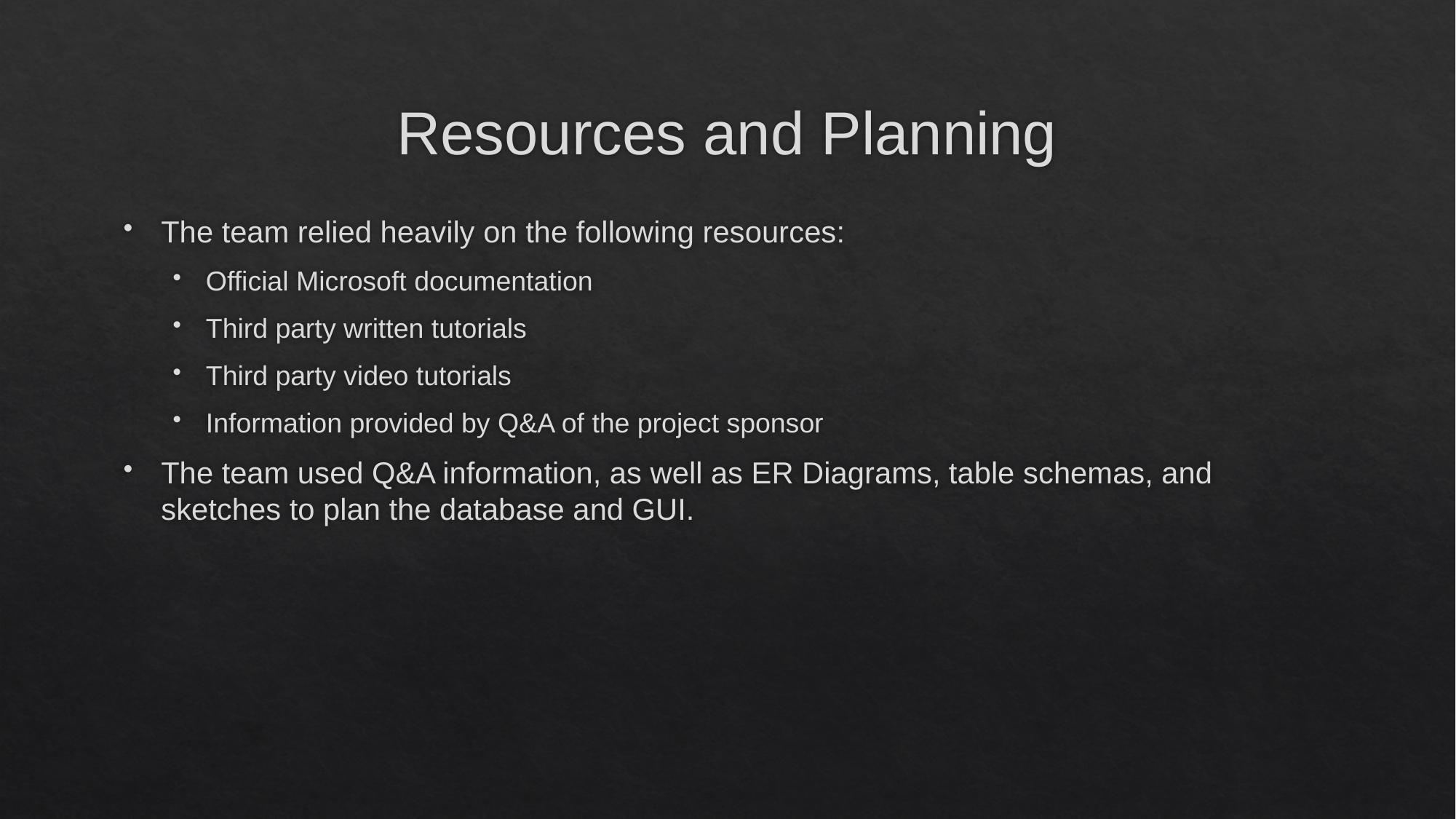

# Resources and Planning
The team relied heavily on the following resources:
Official Microsoft documentation
Third party written tutorials
Third party video tutorials
Information provided by Q&A of the project sponsor
The team used Q&A information, as well as ER Diagrams, table schemas, and sketches to plan the database and GUI.